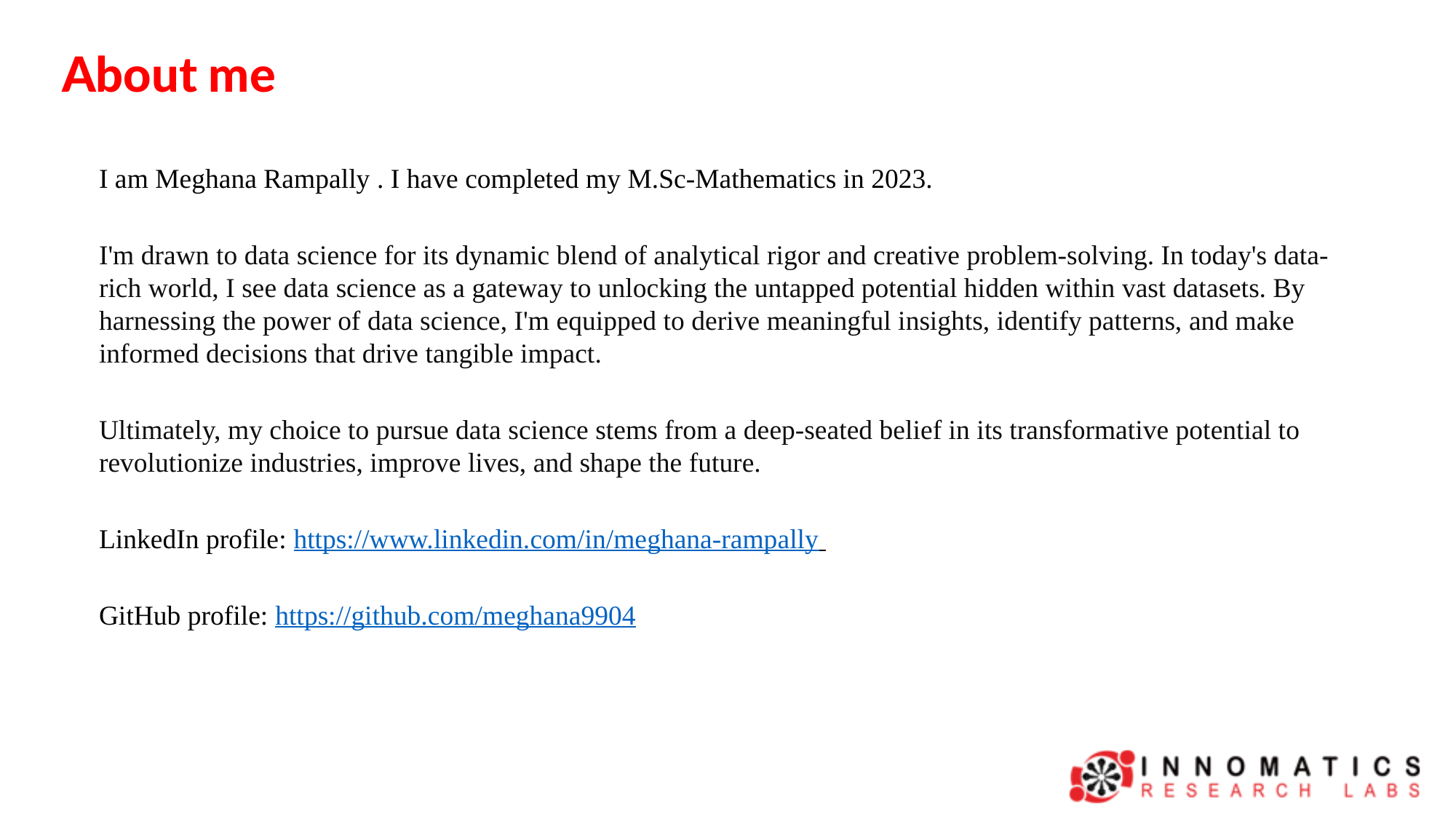

About me
I am Meghana Rampally . I have completed my M.Sc-Mathematics in 2023.
I'm drawn to data science for its dynamic blend of analytical rigor and creative problem-solving. In today's data-rich world, I see data science as a gateway to unlocking the untapped potential hidden within vast datasets. By harnessing the power of data science, I'm equipped to derive meaningful insights, identify patterns, and make informed decisions that drive tangible impact.
Ultimately, my choice to pursue data science stems from a deep-seated belief in its transformative potential to revolutionize industries, improve lives, and shape the future.
LinkedIn profile: https://www.linkedin.com/in/meghana-rampally
GitHub profile: https://github.com/meghana9904